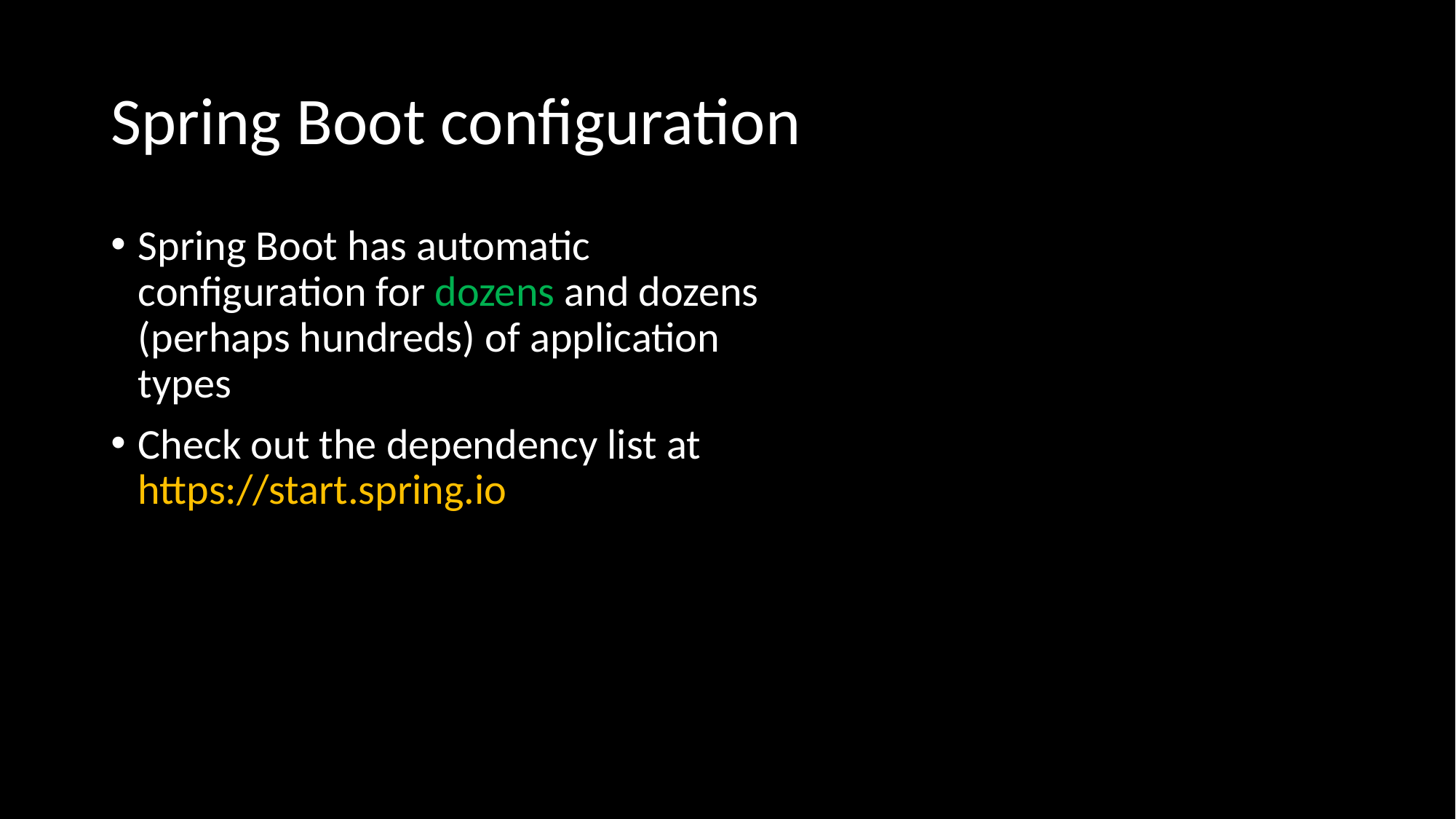

# Spring Boot configuration
Spring Boot has automatic configuration for dozens and dozens (perhaps hundreds) of application types
Check out the dependency list at https://start.spring.io